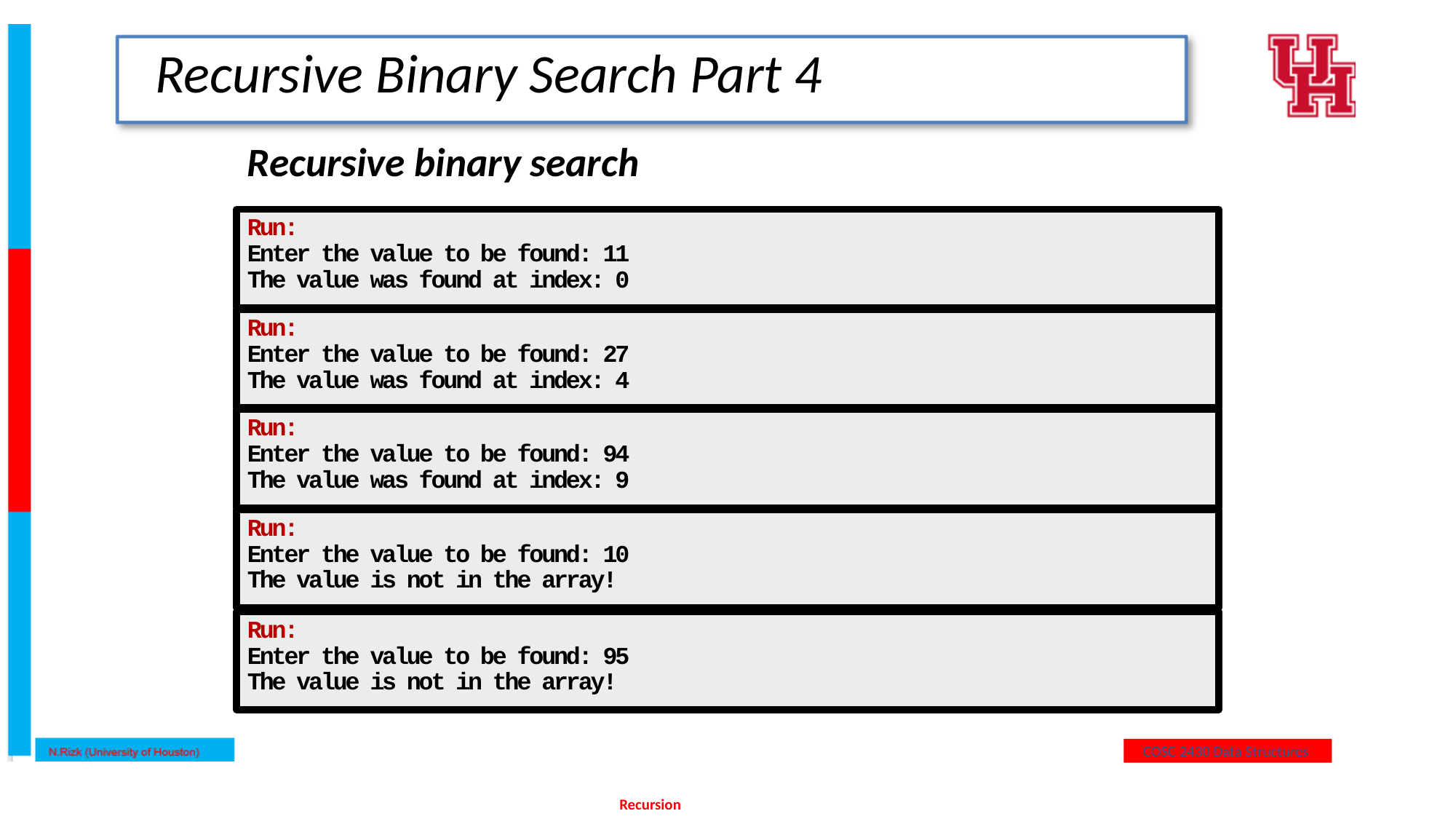

# Recursive Binary Search Part 4
Recursive binary search
Run:
Enter the value to be found: 11
The value was found at index: 0

Run:
Enter the value to be found: 27
The value was found at index: 4
Run:
Enter the value to be found: 94
The value was found at index: 9
Run:
Enter the value to be found: 10
The value is not in the array!
Run:
Enter the value to be found: 95
The value is not in the array!